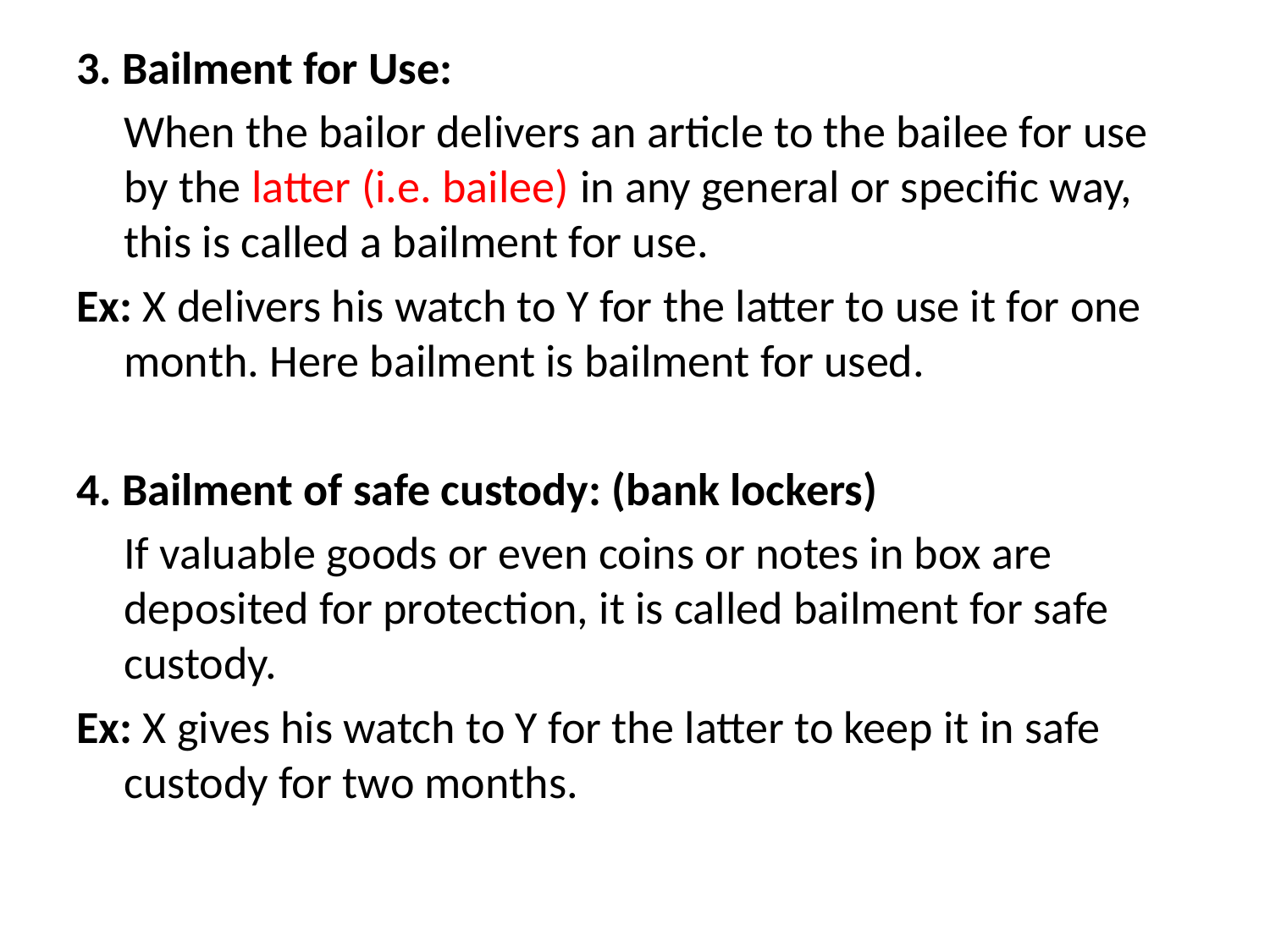

3. Bailment for Use:
	When the bailor delivers an article to the bailee for use by the latter (i.e. bailee) in any general or specific way, this is called a bailment for use.
Ex: X delivers his watch to Y for the latter to use it for one month. Here bailment is bailment for used.

4. Bailment of safe custody: (bank lockers)
	If valuable goods or even coins or notes in box are deposited for protection, it is called bailment for safe custody.
Ex: X gives his watch to Y for the latter to keep it in safe custody for two months.